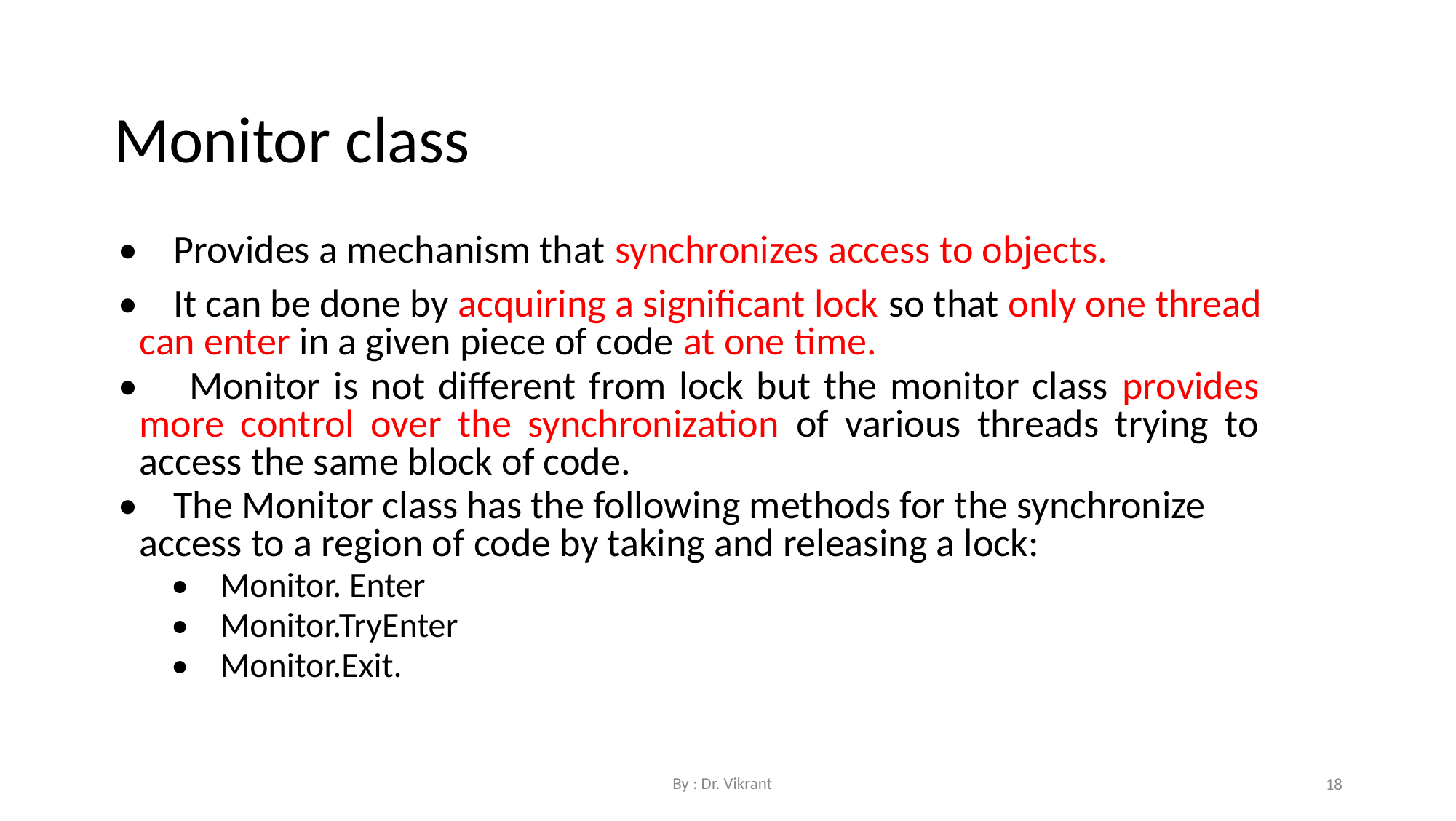

Monitor class
•    Provides a mechanism that synchronizes access to objects.
•    It can be done by acquiring a significant lock so that only one thread can enter in a given piece of code at one time.
•    Monitor is not different from lock but the monitor class provides more control over the synchronization of various threads trying to access the same block of code.
•    The Monitor class has the following methods for the synchronize access to a region of code by taking and releasing a lock:
•    Monitor. Enter
•    Monitor.TryEnter
•    Monitor.Exit.
By : Dr. Vikrant
18